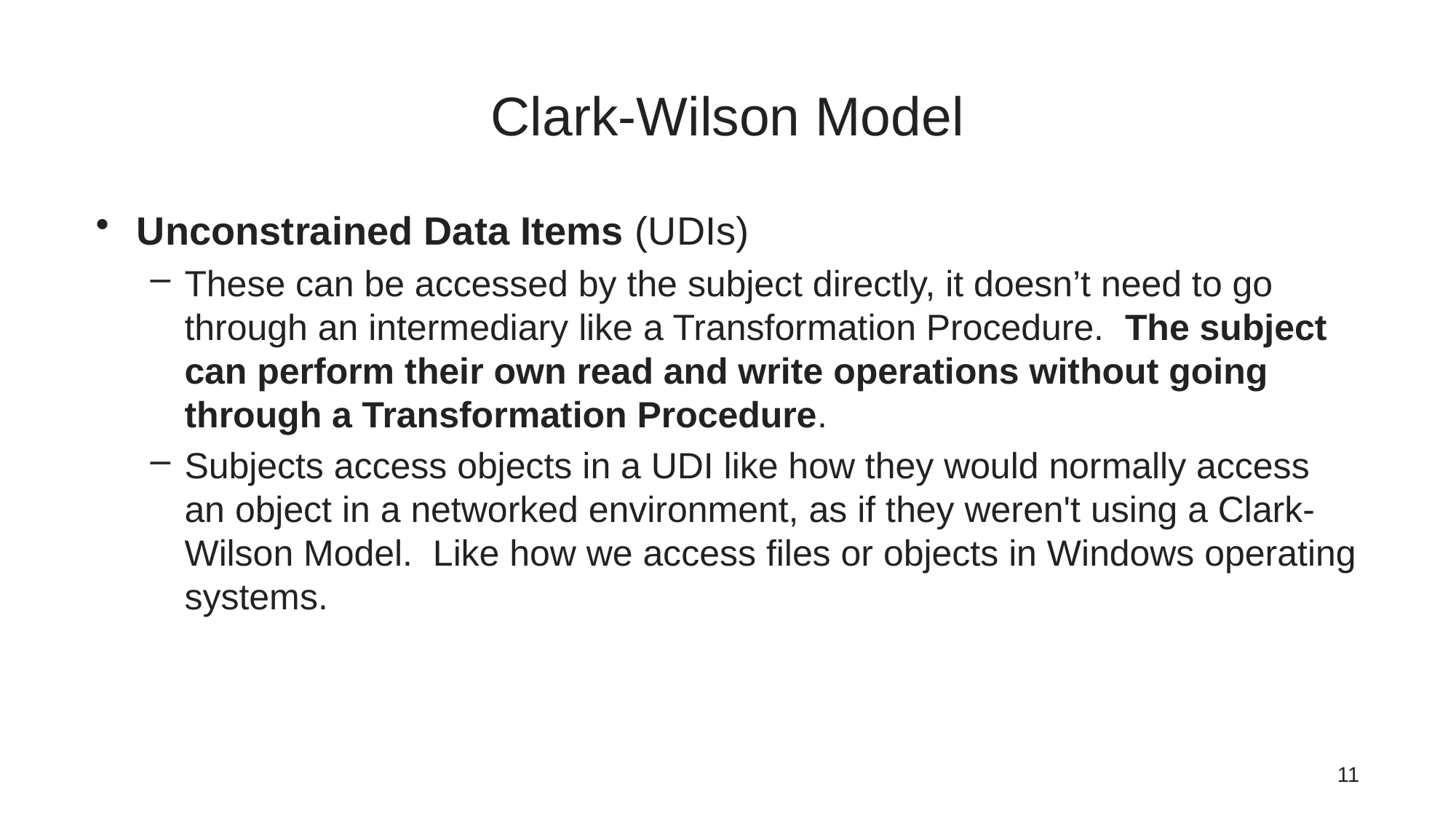

# Clark-Wilson Model
Unconstrained Data Items (UDIs)
These can be accessed by the subject directly, it doesn’t need to go through an intermediary like a Transformation Procedure.  The subject can perform their own read and write operations without going through a Transformation Procedure.
Subjects access objects in a UDI like how they would normally access an object in a networked environment, as if they weren't using a Clark-Wilson Model.  Like how we access files or objects in Windows operating systems.

11